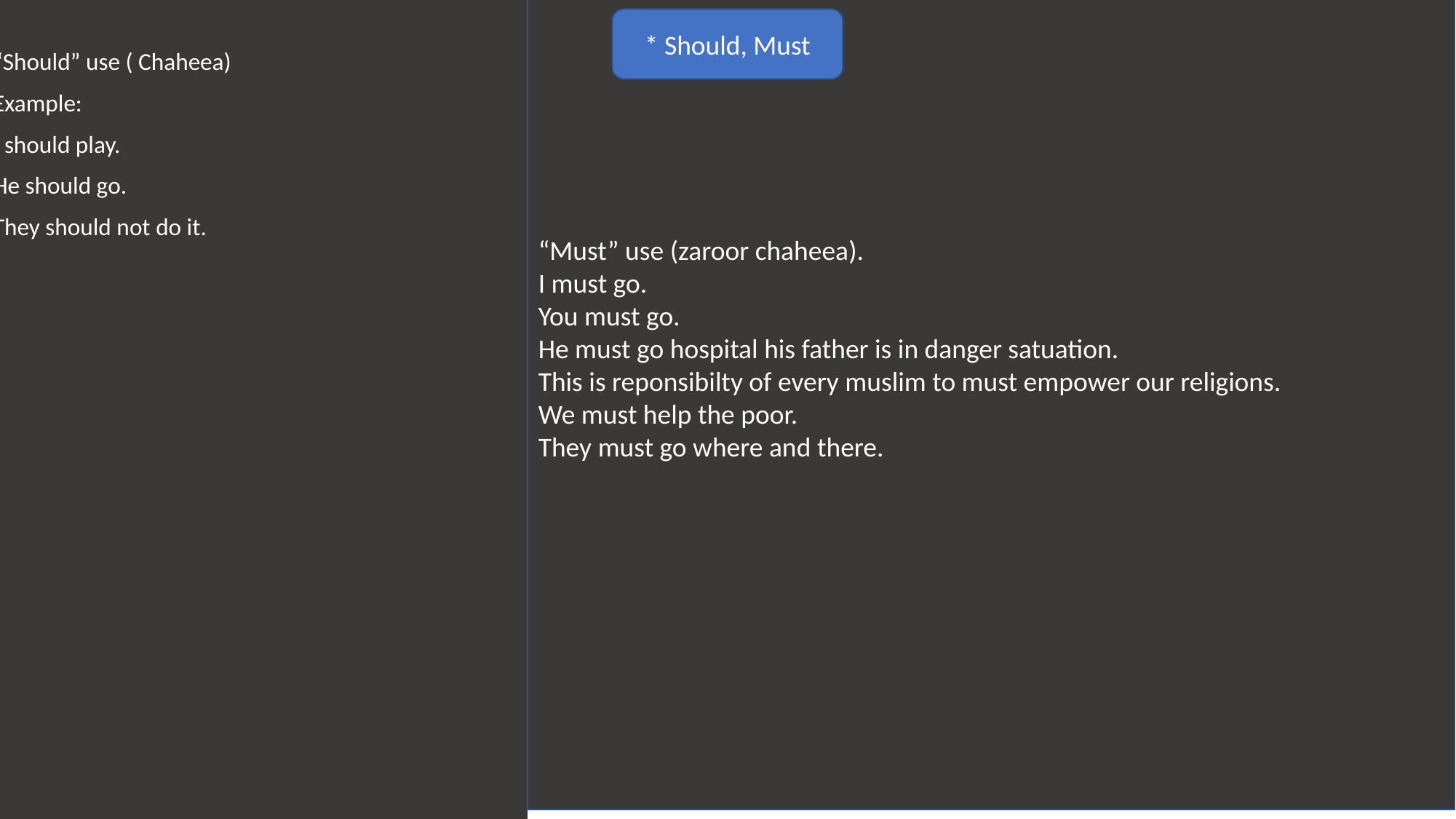

“Should” use ( Chaheea)
Example:
I should play.
He should go.
They should not do it.

“Must” use (zaroor chaheea).
I must go.
You must go.
He must go hospital his father is in danger satuation.
This is reponsibilty of every muslim to must empower our religions.
We must help the poor.
They must go where and there.

* Should, Must